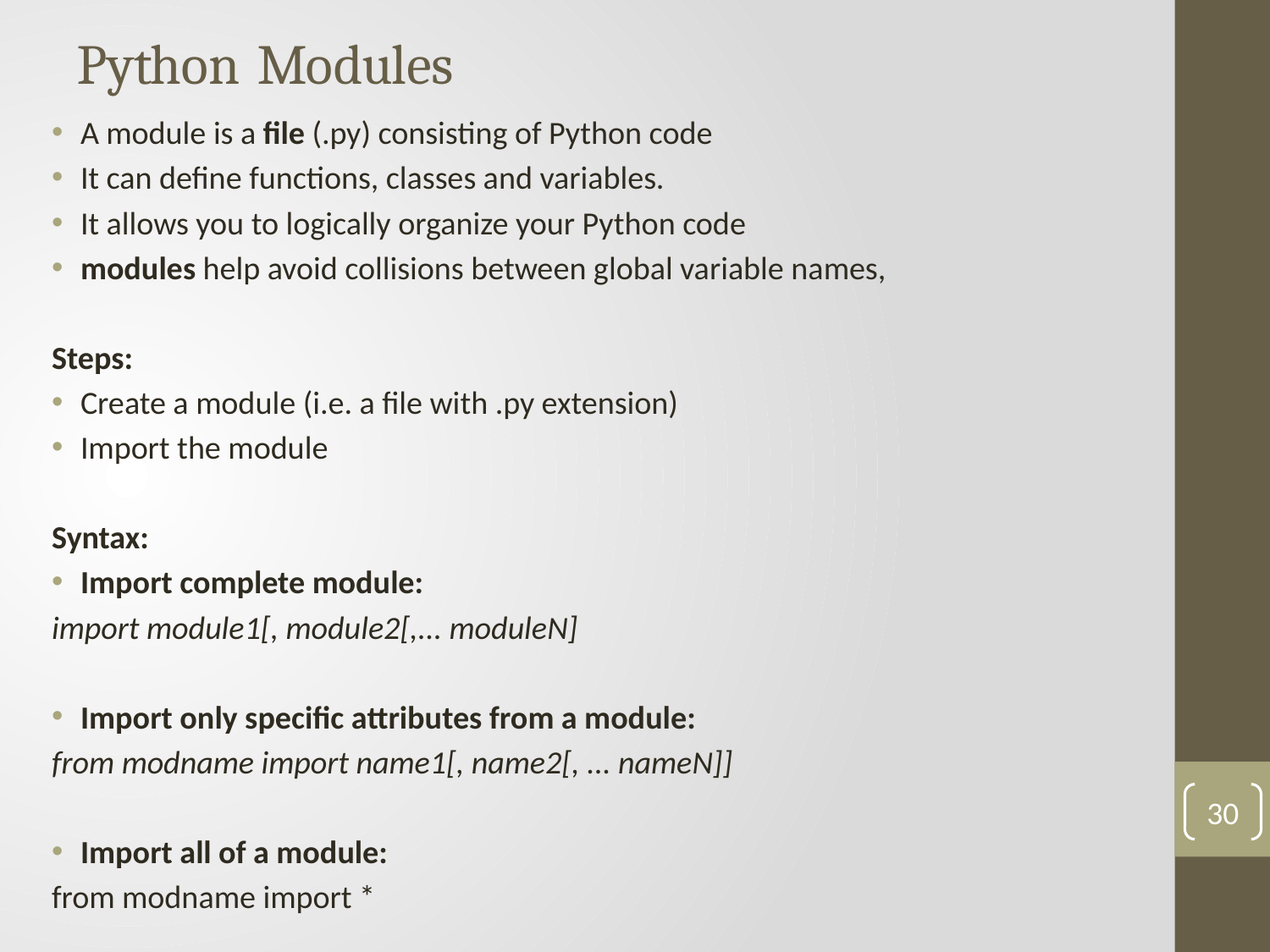

# Python  Modules
A module is a file (.py) consisting of Python code
It can define functions, classes and variables.
It allows you to logically organize your Python code
modules help avoid collisions between global variable names,

Steps:
Create a module (i.e. a file with .py extension)
Import the module

Syntax:
Import complete module:
	import module1[, module2[,... moduleN]

Import only specific attributes from a module:
	from modname import name1[, name2[, ... nameN]]

Import all of a module:
	from modname import *

30